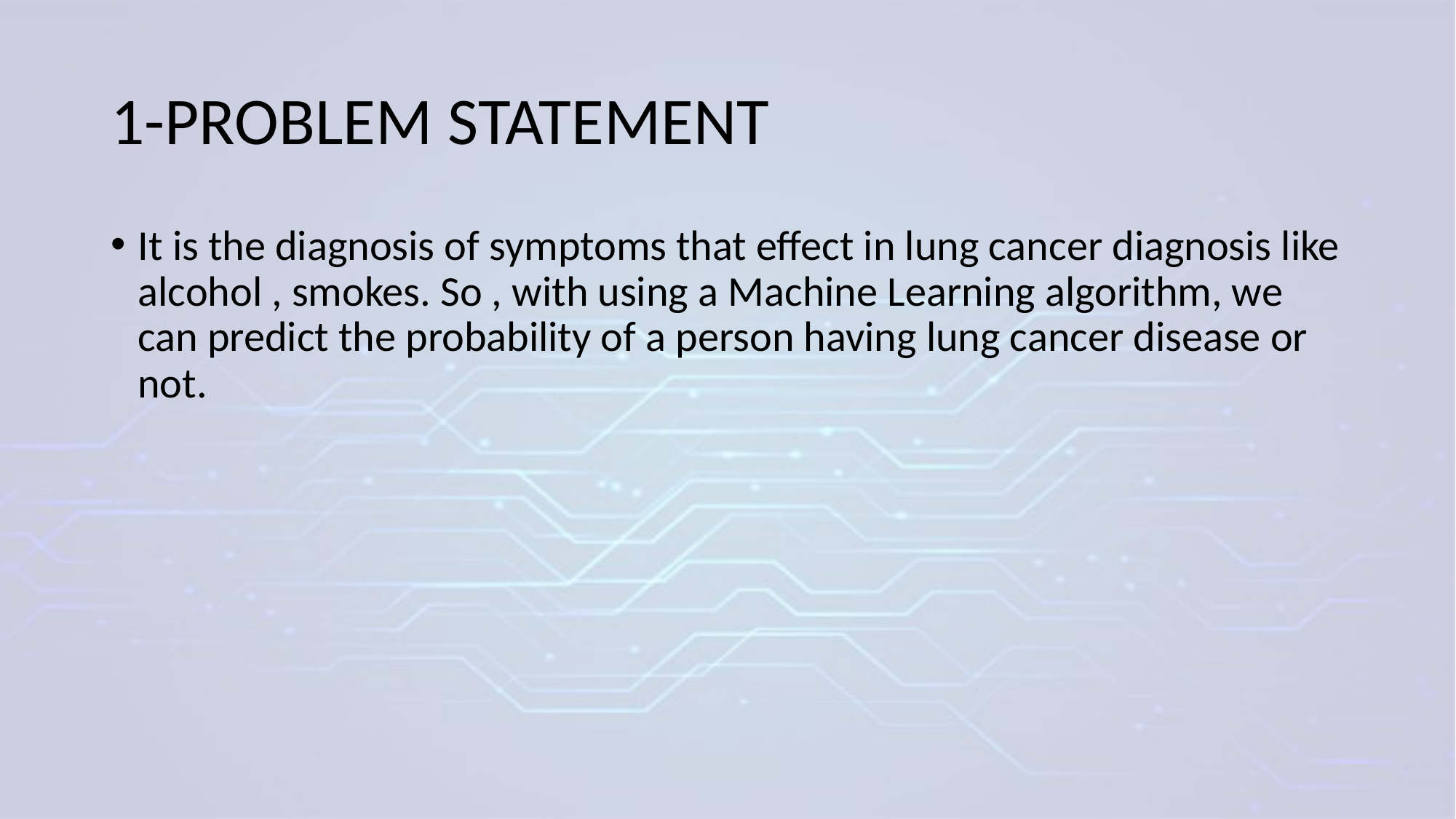

1-PROBLEM STATEMENT
It is the diagnosis of symptoms that effect in lung cancer diagnosis like alcohol , smokes. So , with using a Machine Learning algorithm, we can predict the probability of a person having lung cancer disease or not.